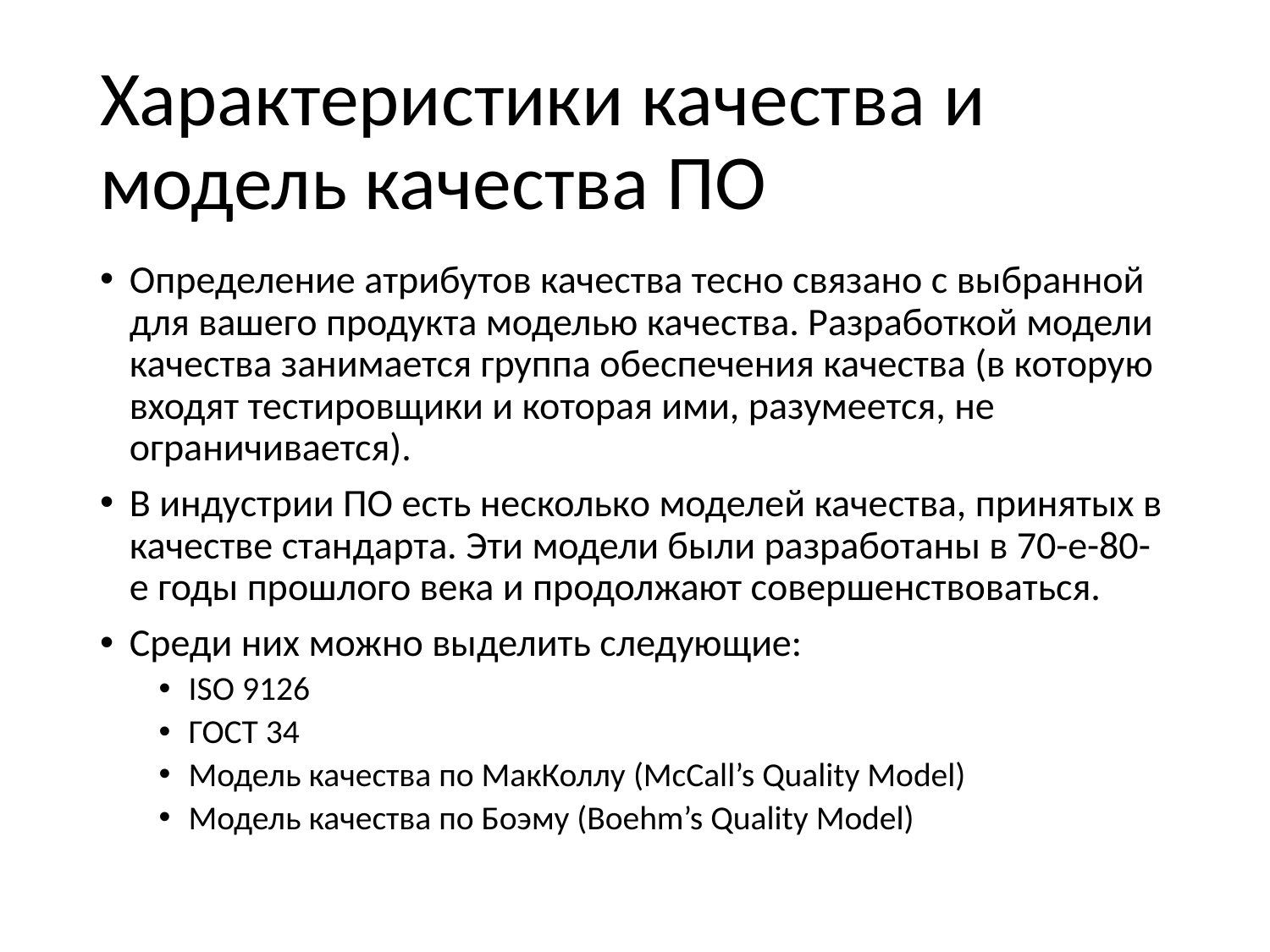

# Характеристики качества и модель качества ПО
Определение атрибутов качества тесно связано с выбранной для вашего продукта моделью качества. Разработкой модели качества занимается группа обеспечения качества (в которую входят тестировщики и которая ими, разумеется, не ограничивается).
В индустрии ПО есть несколько моделей качества, принятых в качестве стандарта. Эти модели были разработаны в 70-е-80-е годы прошлого века и продолжают совершенствоваться.
Среди них можно выделить следующие:
ISO 9126
ГОСТ 34
Модель качества по МакКоллу (McCall’s Quality Model)
Модель качества по Боэму (Boehm’s Quality Model)